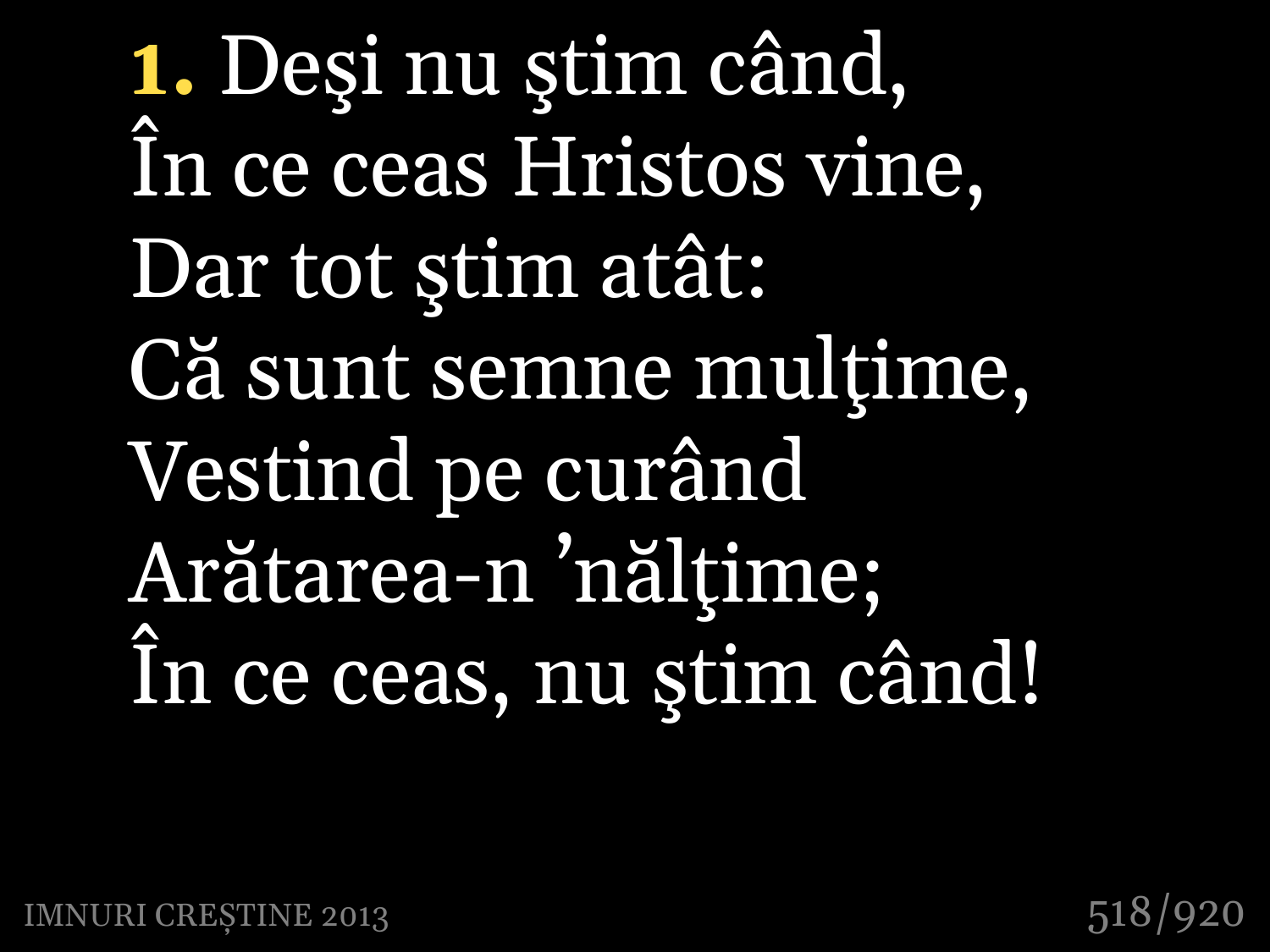

1. Deşi nu ştim când,
În ce ceas Hristos vine,
Dar tot ştim atât:
Că sunt semne mulţime,
Vestind pe curând
Arătarea-n ’nălţime;
În ce ceas, nu ştim când!
518/920
IMNURI CREȘTINE 2013